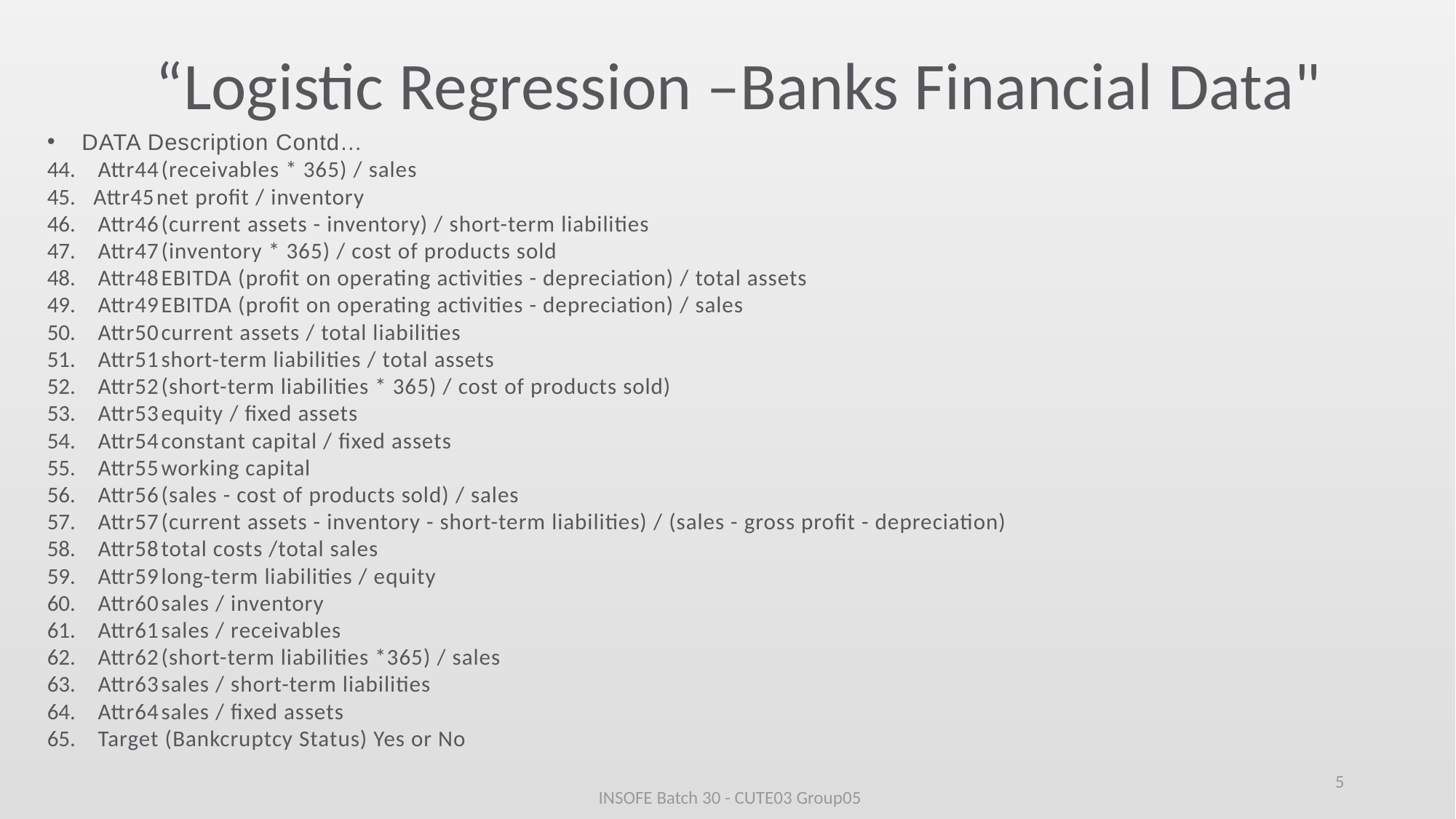

# “Logistic Regression –Banks Financial Data"
DATA Description Contd…
Attr44	(receivables * 365) / sales
Attr45	net profit / inventory
Attr46	(current assets - inventory) / short-term liabilities
Attr47	(inventory * 365) / cost of products sold
Attr48	EBITDA (profit on operating activities - depreciation) / total assets
Attr49	EBITDA (profit on operating activities - depreciation) / sales
Attr50	current assets / total liabilities
Attr51	short-term liabilities / total assets
Attr52	(short-term liabilities * 365) / cost of products sold)
Attr53	equity / fixed assets
Attr54	constant capital / fixed assets
Attr55	working capital
Attr56	(sales - cost of products sold) / sales
Attr57	(current assets - inventory - short-term liabilities) / (sales - gross profit - depreciation)
Attr58	total costs /total sales
Attr59	long-term liabilities / equity
Attr60	sales / inventory
Attr61	sales / receivables
Attr62	(short-term liabilities *365) / sales
Attr63	sales / short-term liabilities
Attr64	sales / fixed assets
Target (Bankcruptcy Status) Yes or No
5
INSOFE Batch 30 - CUTE03 Group05